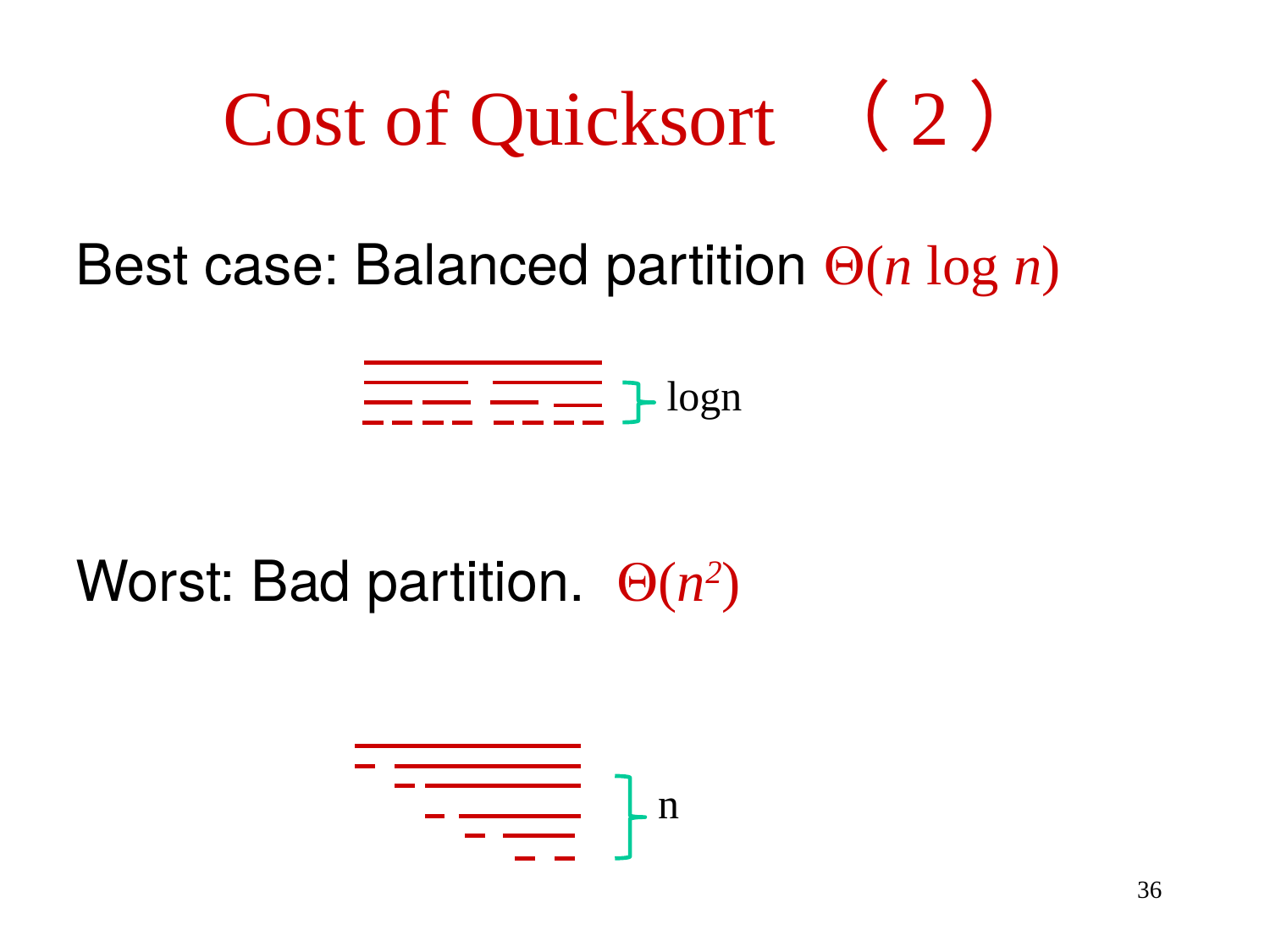

Cost of Quicksort （2）
Best case: Balanced partition Θ(n log n)

Worst: Bad partition.  Θ(n2)

logn

n

36